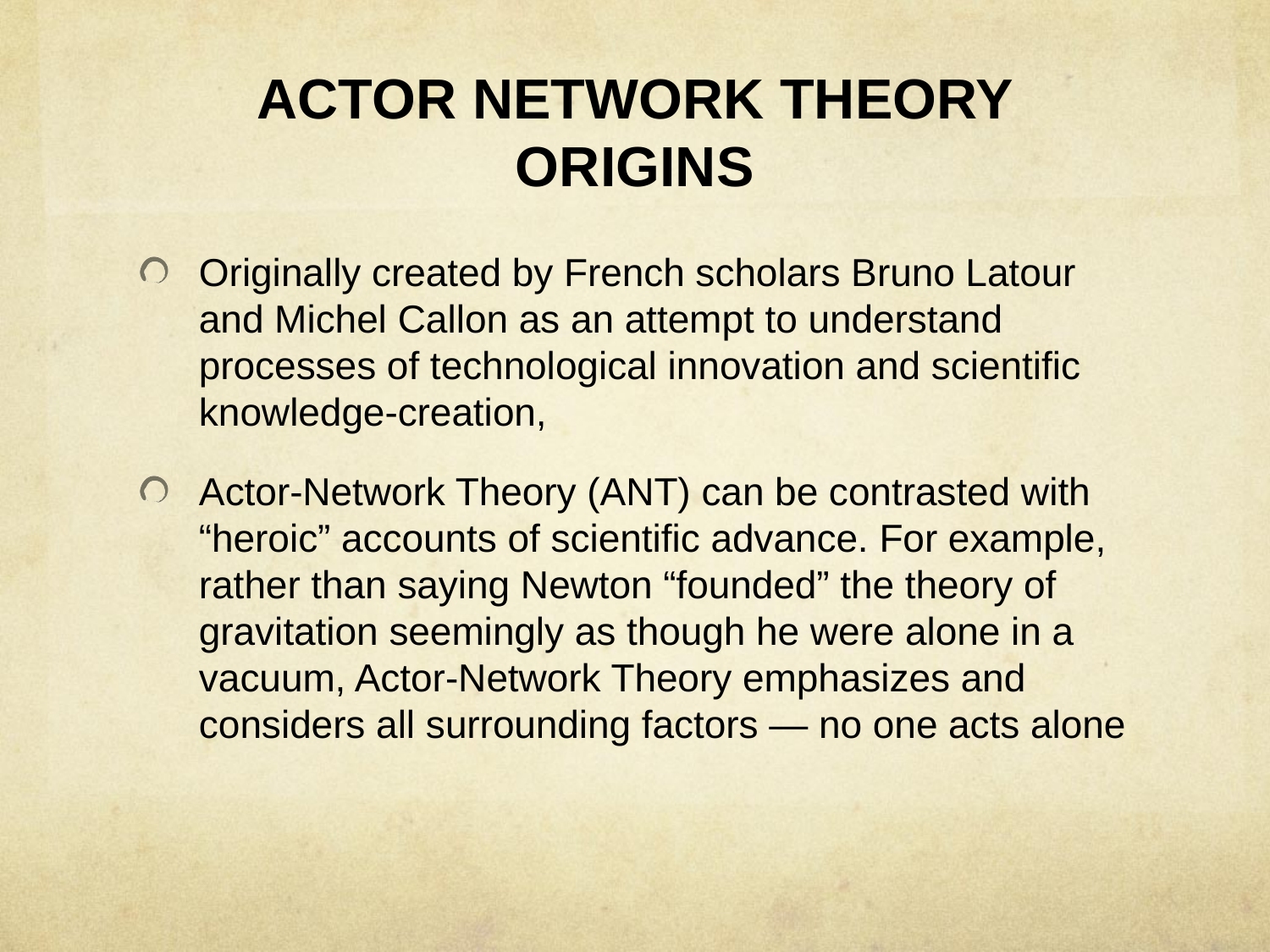

# ACTOR NETWORK THEORY ORIGINS
Originally created by French scholars Bruno Latour and Michel Callon as an attempt to understand processes of technological innovation and scientific knowledge-creation,
Actor-Network Theory (ANT) can be contrasted with “heroic” accounts of scientific advance. For example, rather than saying Newton “founded” the theory of gravitation seemingly as though he were alone in a vacuum, Actor-Network Theory emphasizes and considers all surrounding factors — no one acts alone